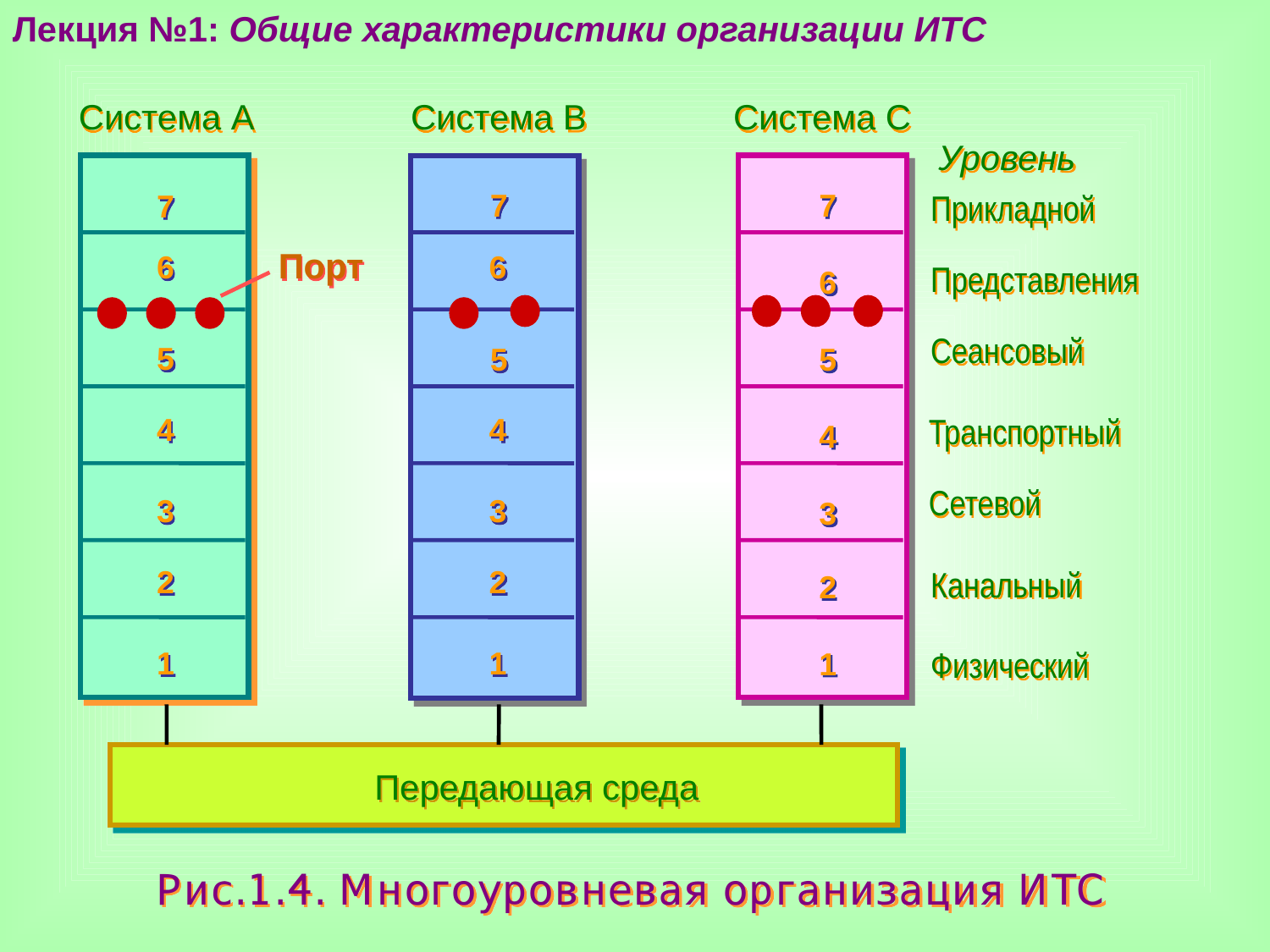

Лекция №1: Общие характеристики организации ИТС
Система А
Система В
Система С
Уровень

7
7
7
Прикладной

Порт

6
6
Представления

6

Сеансовый

5
5
5

4
4
Транспортный

4

Сетевой

3
3
3

2
2
Канальный

2

1
1
Физический
1

Передающая среда
Рис.1.4. Многоуровневая организация ИТС